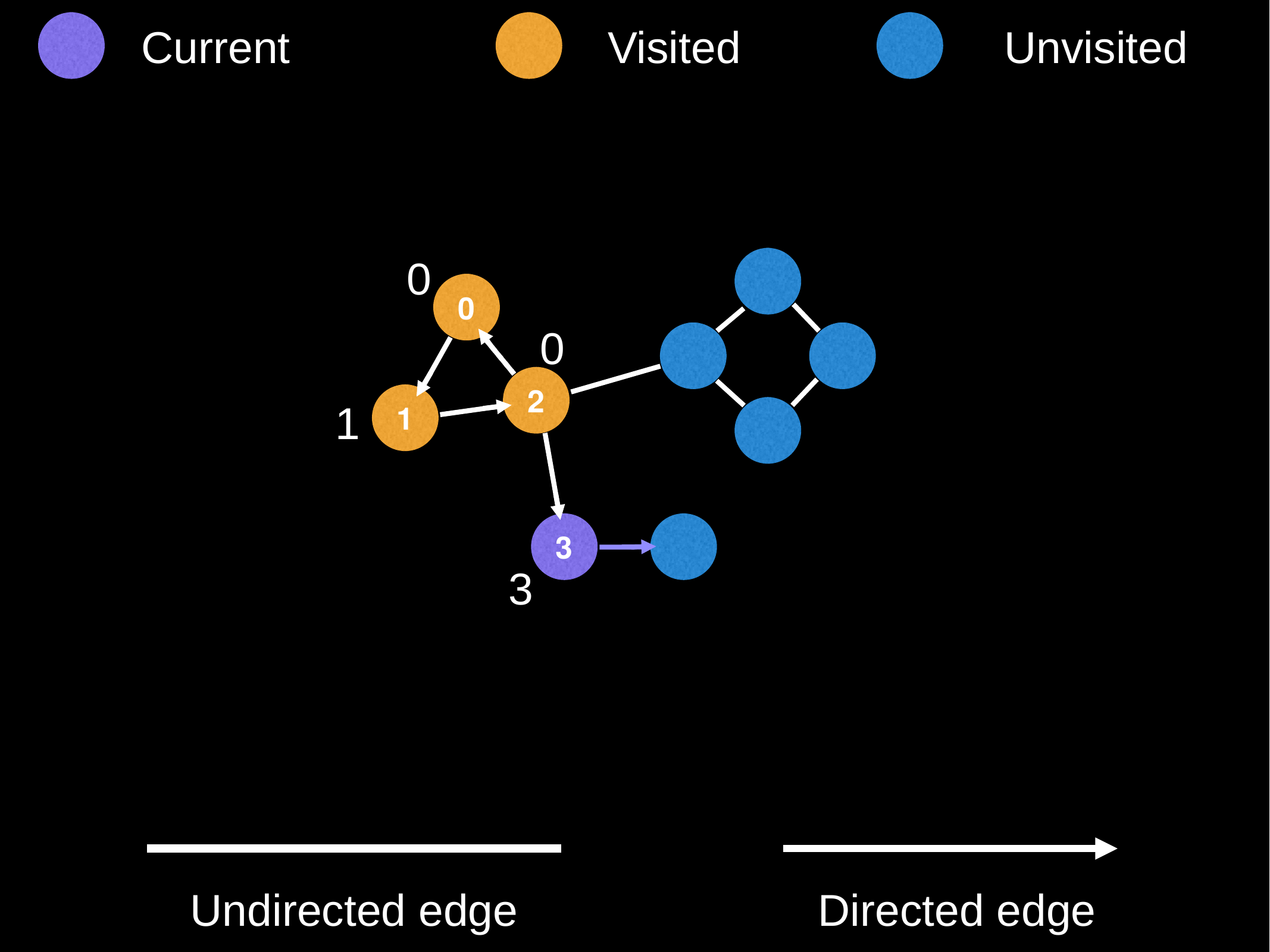

Current
Visited
Unvisited
0

0

2

1

3

0

1

3

Undirected edge
Directed edge